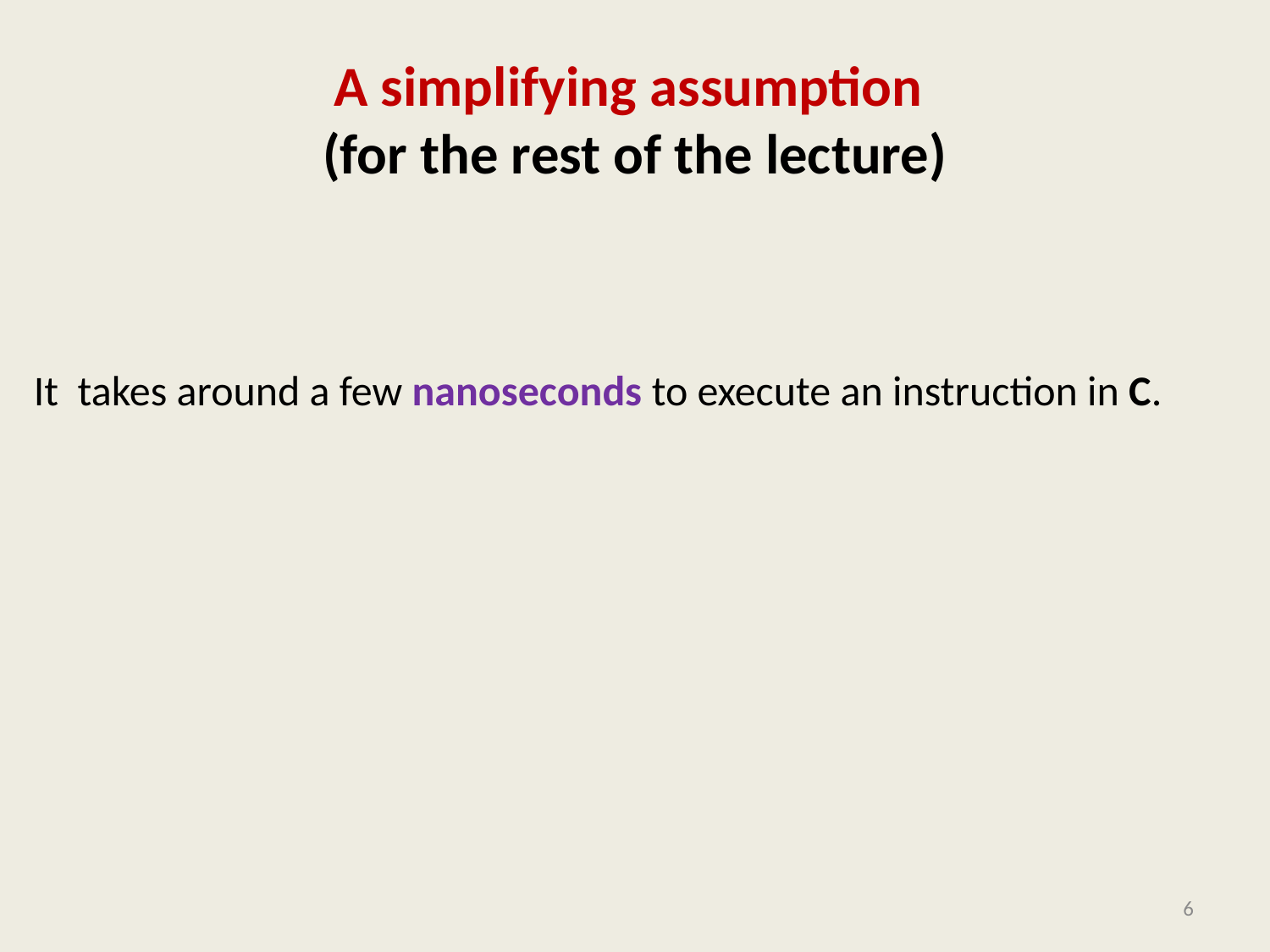

# A simplifying assumption (for the rest of the lecture)

It  takes around a few nanoseconds to execute an instruction in C.

6